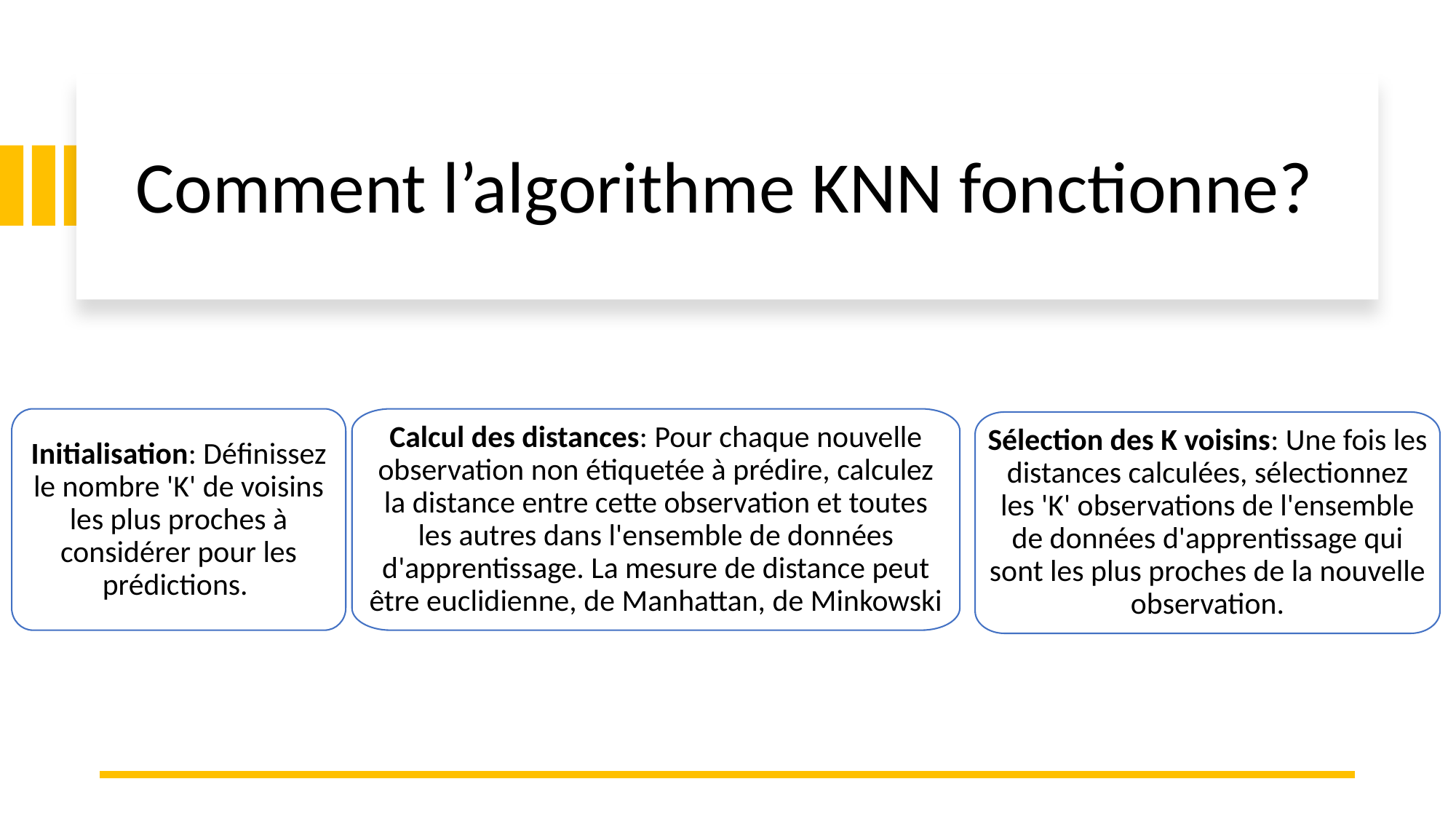

# Comment l’algorithme KNN fonctionne?

Initialisation: Définissez le nombre 'K' de voisins les plus proches à considérer pour les prédictions.
Calcul des distances: Pour chaque nouvelle observation non étiquetée à prédire, calculez la distance entre cette observation et toutes les autres dans l'ensemble de données d'apprentissage. La mesure de distance peut être euclidienne, de Manhattan, de Minkowski
Sélection des K voisins: Une fois les distances calculées, sélectionnez les 'K' observations de l'ensemble de données d'apprentissage qui sont les plus proches de la nouvelle observation.